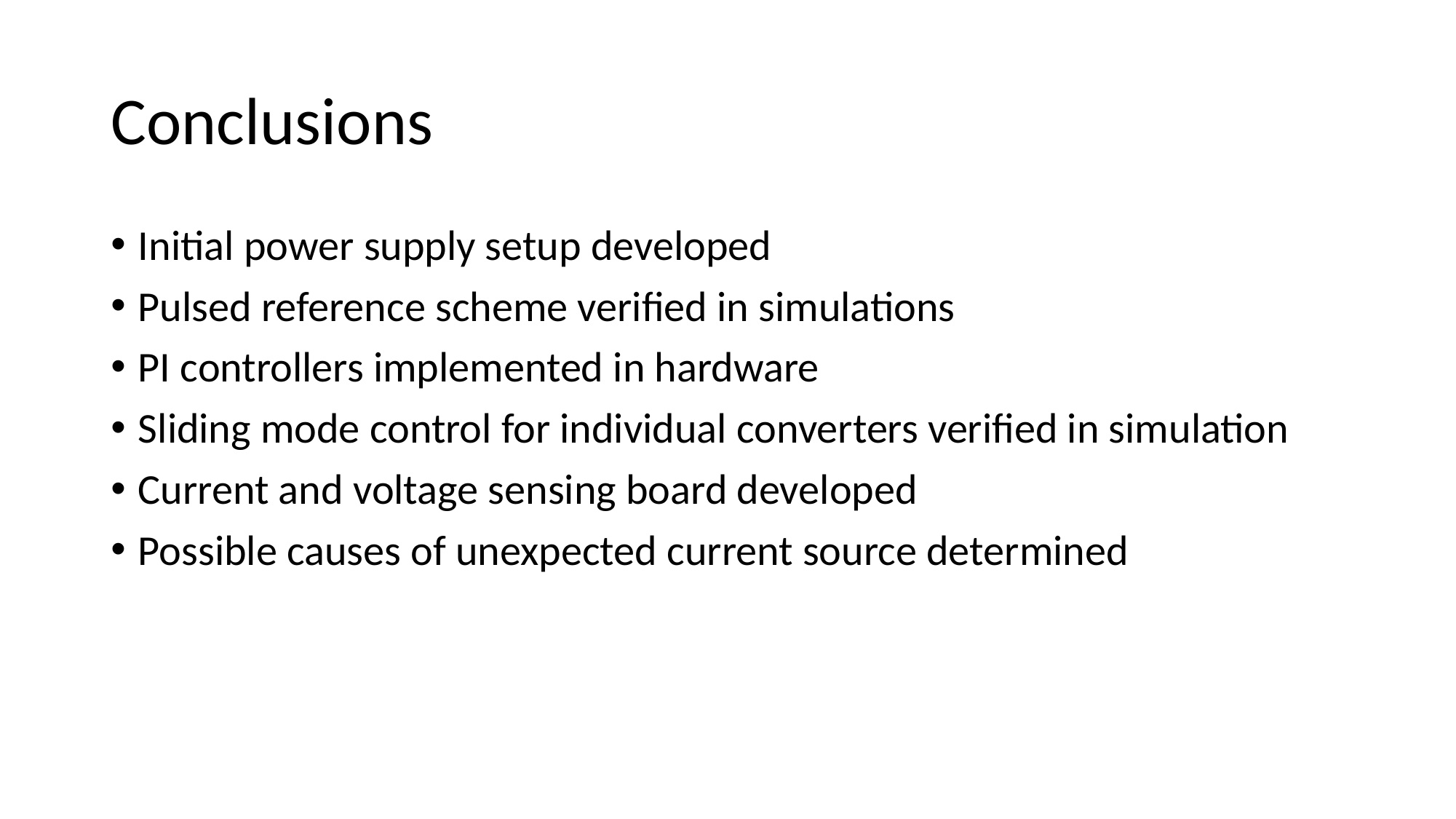

# Conclusions
Initial power supply setup developed
Pulsed reference scheme verified in simulations
PI controllers implemented in hardware
Sliding mode control for individual converters verified in simulation
Current and voltage sensing board developed
Possible causes of unexpected current source determined